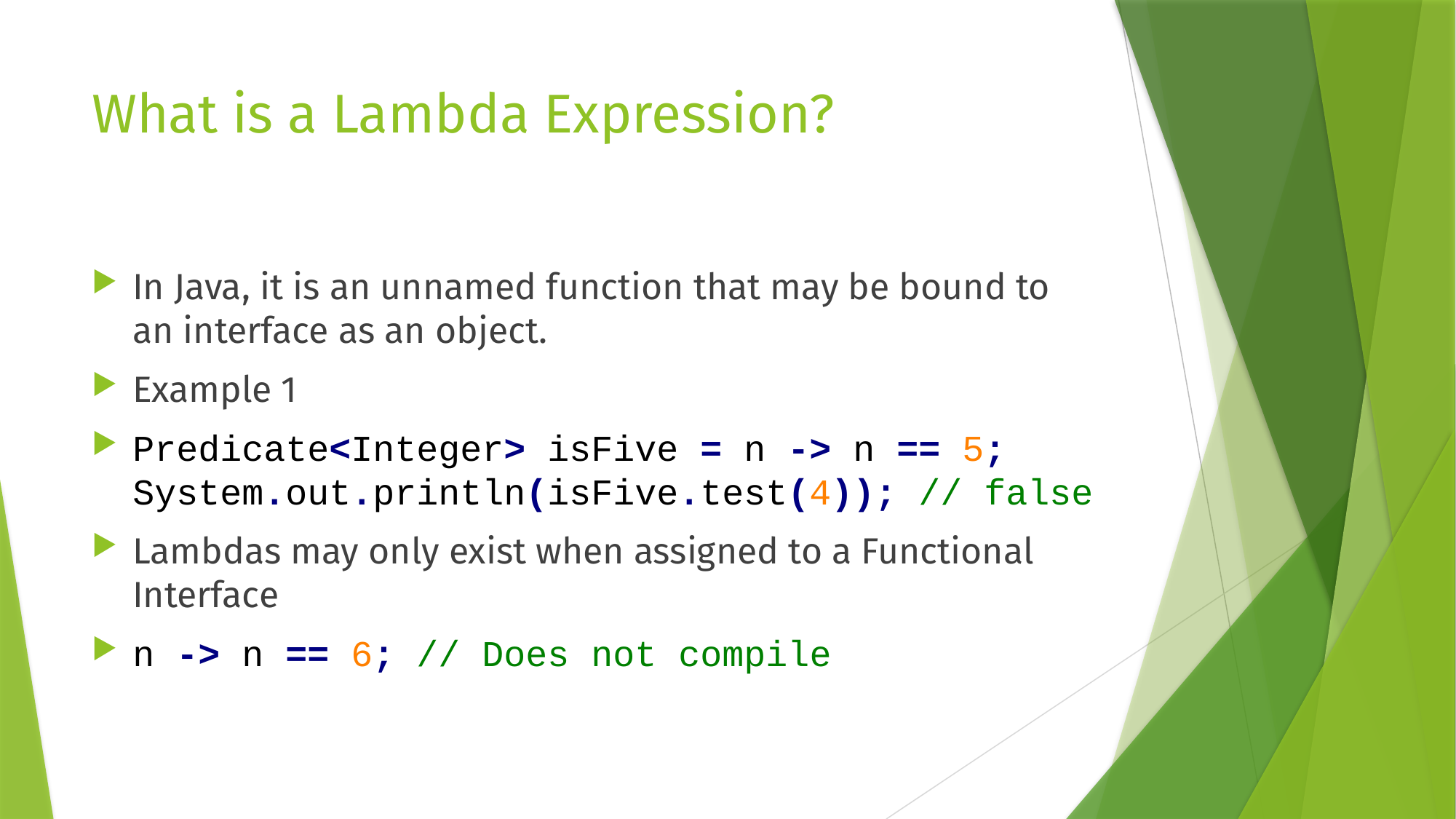

# What is a Lambda Expression?
In Java, it is an unnamed function that may be bound to an interface as an object.
Example 1
Predicate<Integer> isFive = n -> n == 5; System.out.println(isFive.test(4)); // false
Lambdas may only exist when assigned to a Functional Interface
n -> n == 6; // Does not compile